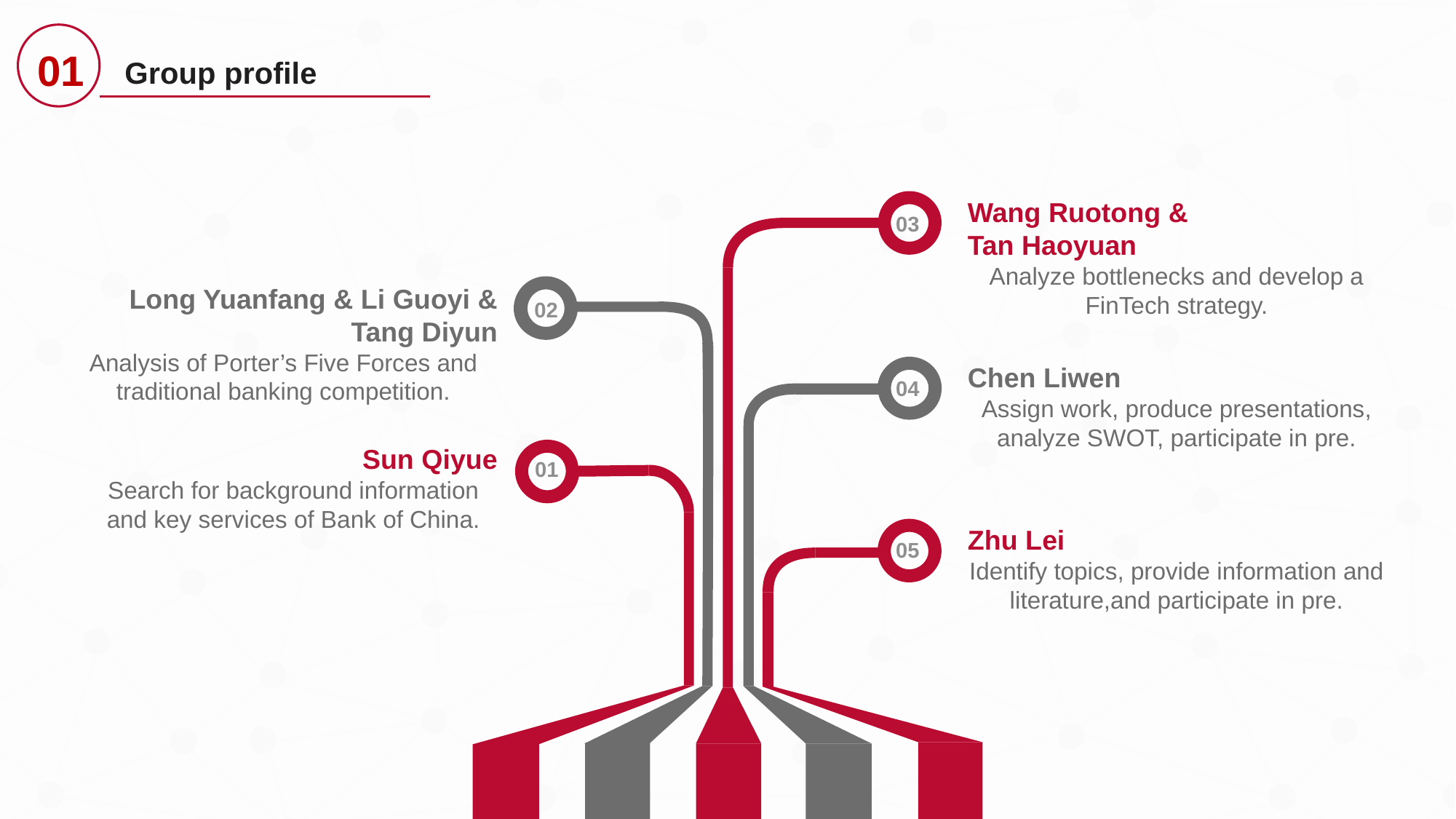

01
Group profile

Wang Ruotong &
Tan Haoyuan
Analyze bottlenecks and develop a FinTech strategy.

03
Long Yuanfang & Li Guoyi & Tang Diyun
Analysis of Porter’s Five Forces and traditional banking competition.

02
Chen Liwen
Assign work, produce presentations, analyze SWOT, participate in pre.

04
Sun Qiyue
Search for background information and key services of Bank of China.

01
Zhu Lei
Identify topics, provide information and literature,and participate in pre.

05